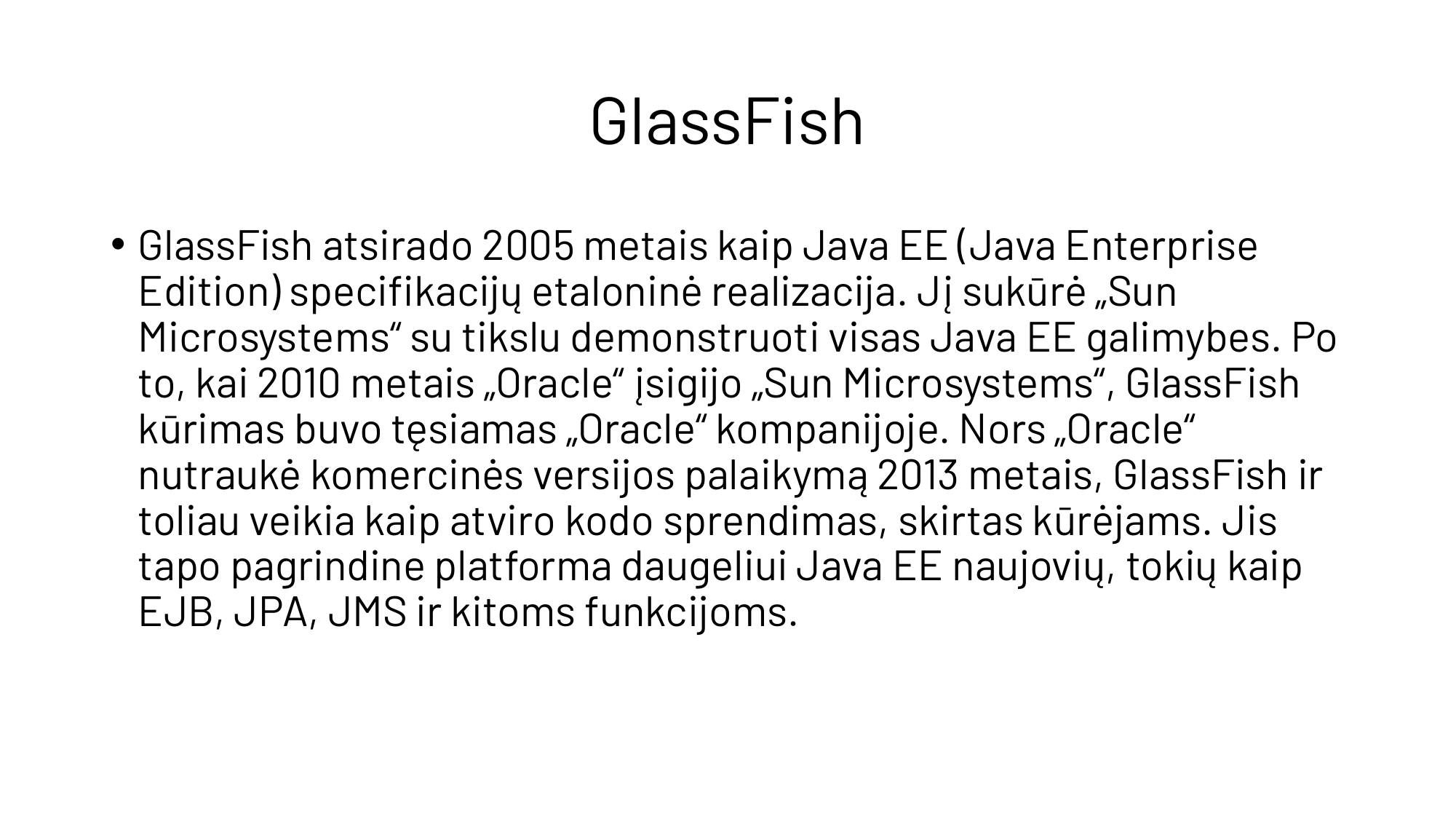

# GlassFish
GlassFish atsirado 2005 metais kaip Java EE (Java Enterprise Edition) specifikacijų etaloninė realizacija. Jį sukūrė „Sun Microsystems“ su tikslu demonstruoti visas Java EE galimybes. Po to, kai 2010 metais „Oracle“ įsigijo „Sun Microsystems“, GlassFish kūrimas buvo tęsiamas „Oracle“ kompanijoje. Nors „Oracle“ nutraukė komercinės versijos palaikymą 2013 metais, GlassFish ir toliau veikia kaip atviro kodo sprendimas, skirtas kūrėjams. Jis tapo pagrindine platforma daugeliui Java EE naujovių, tokių kaip EJB, JPA, JMS ir kitoms funkcijoms.